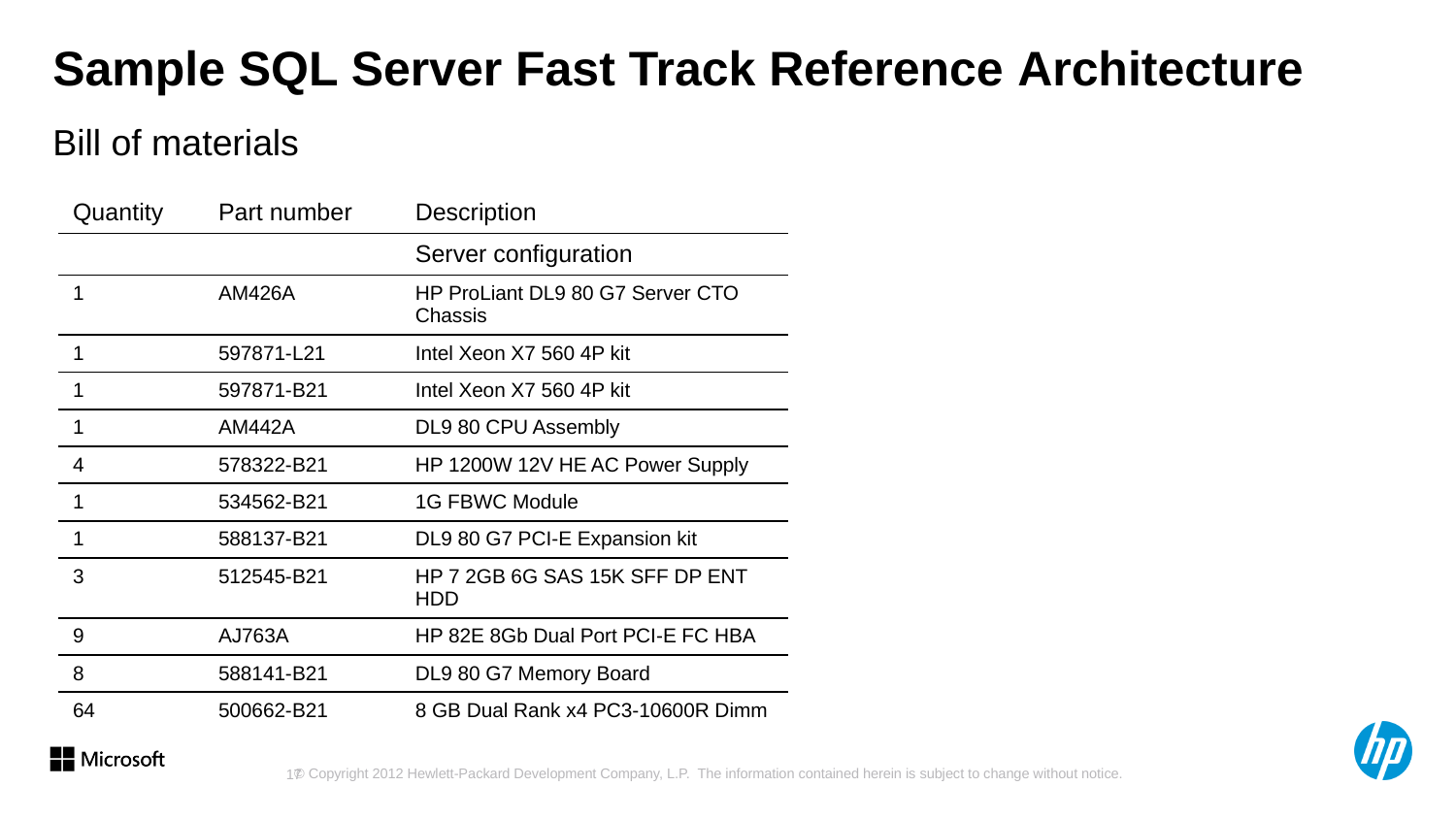

# Sample SQL Server Fast Track Reference Architecture
Bill of materials
| Quantity | Part number | Description |
| --- | --- | --- |
|  |  | Server configuration |
| 1 | AM426A | HP ProLiant DL9 80 G7 Server CTO Chassis |
| 1 | 597871-L21 | Intel Xeon X7 560 4P kit |
| 1 | 597871-B21 | Intel Xeon X7 560 4P kit |
| 1 | AM442A | DL9 80 CPU Assembly |
| 4 | 578322-B21 | HP 1200W 12V HE AC Power Supply |
| 1 | 534562-B21 | 1G FBWC Module |
| 1 | 588137-B21 | DL9 80 G7 PCI-E Expansion kit |
| 3 | 512545-B21 | HP 7 2GB 6G SAS 15K SFF DP ENT HDD |
| 9 | AJ763A | HP 82E 8Gb Dual Port PCI-E FC HBA |
| 8 | 588141-B21 | DL9 80 G7 Memory Board |
| 64 | 500662-B21 | 8 GB Dual Rank x4 PC3-10600R Dimm |